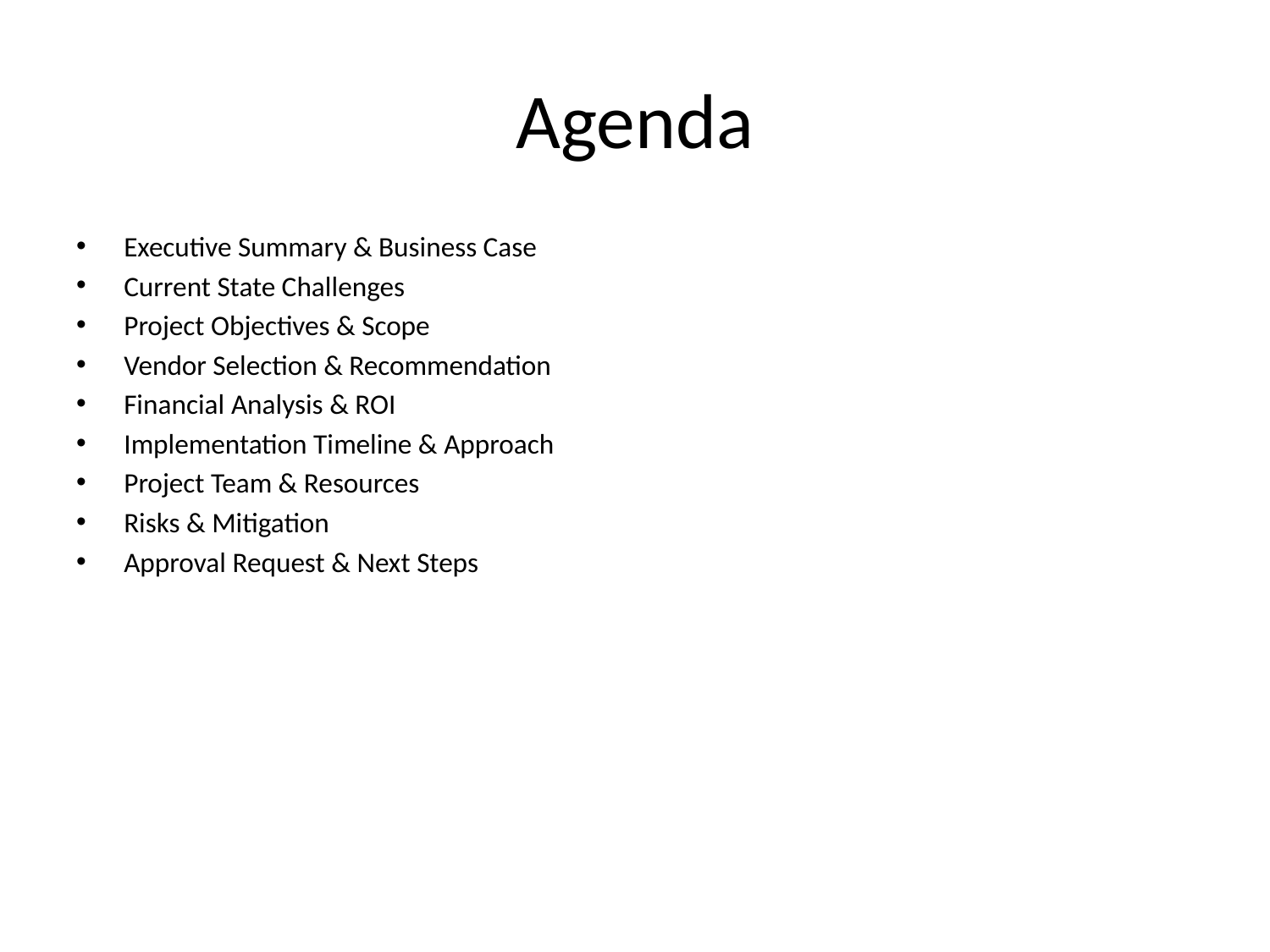

# Agenda
Executive Summary & Business Case
Current State Challenges
Project Objectives & Scope
Vendor Selection & Recommendation
Financial Analysis & ROI
Implementation Timeline & Approach
Project Team & Resources
Risks & Mitigation
Approval Request & Next Steps